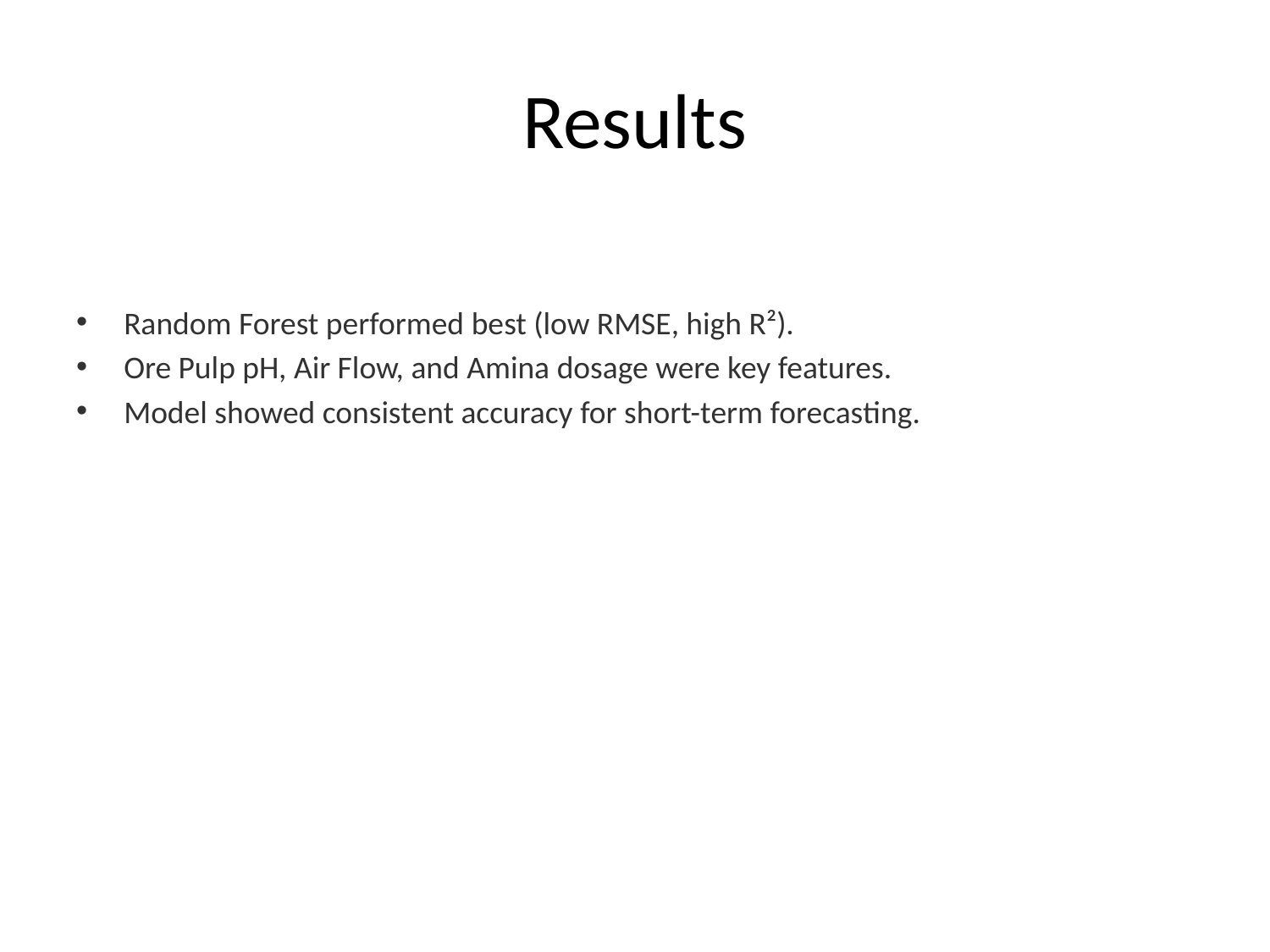

# Results

Random Forest performed best (low RMSE, high R²).
Ore Pulp pH, Air Flow, and Amina dosage were key features.
Model showed consistent accuracy for short-term forecasting.